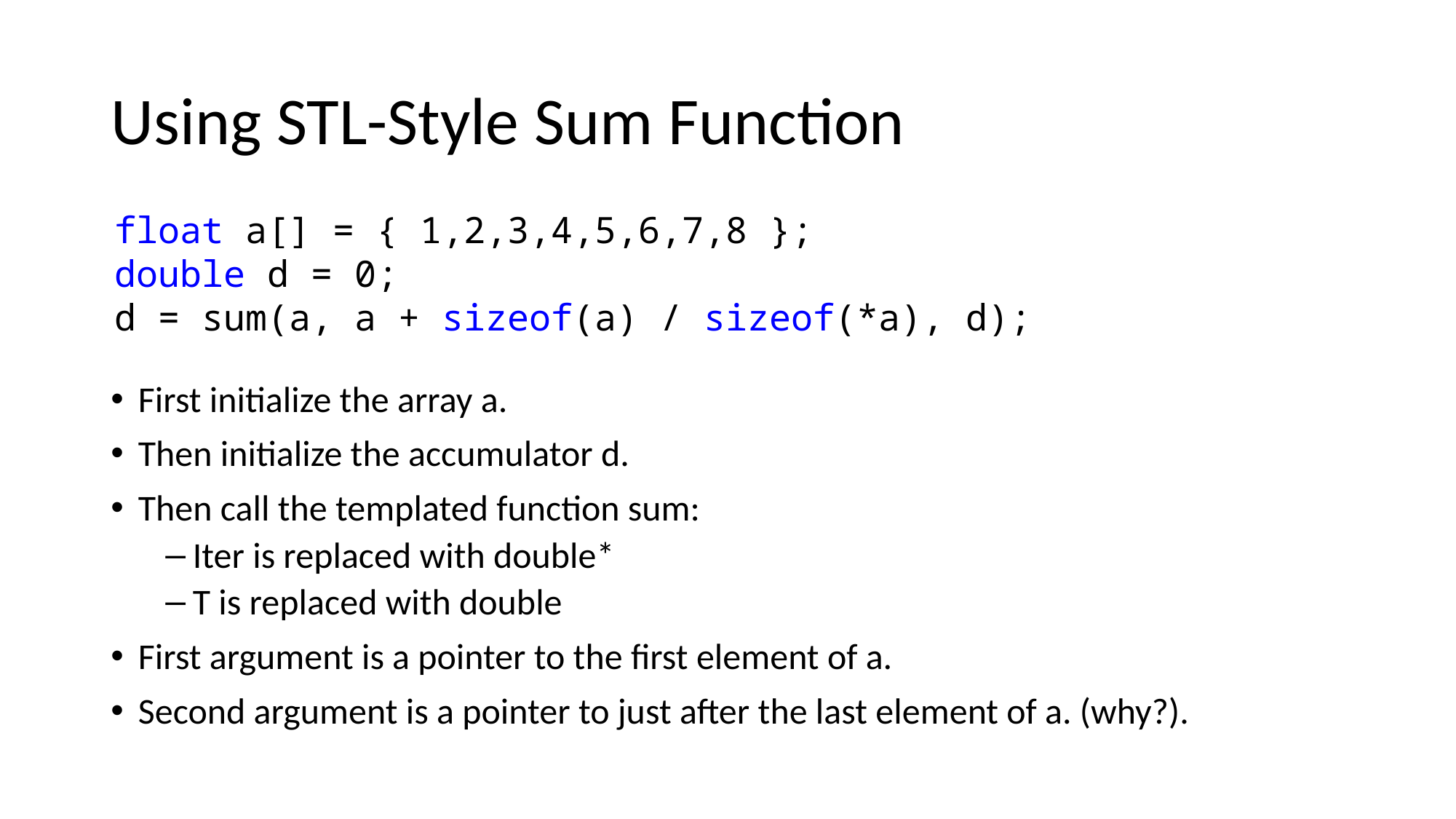

# Using STL-Style Sum Function
float a[] = { 1,2,3,4,5,6,7,8 };
double d = 0;
d = sum(a, a + sizeof(a) / sizeof(*a), d);
First initialize the array a.
Then initialize the accumulator d.
Then call the templated function sum:
Iter is replaced with double*
T is replaced with double
First argument is a pointer to the first element of a.
Second argument is a pointer to just after the last element of a. (why?).